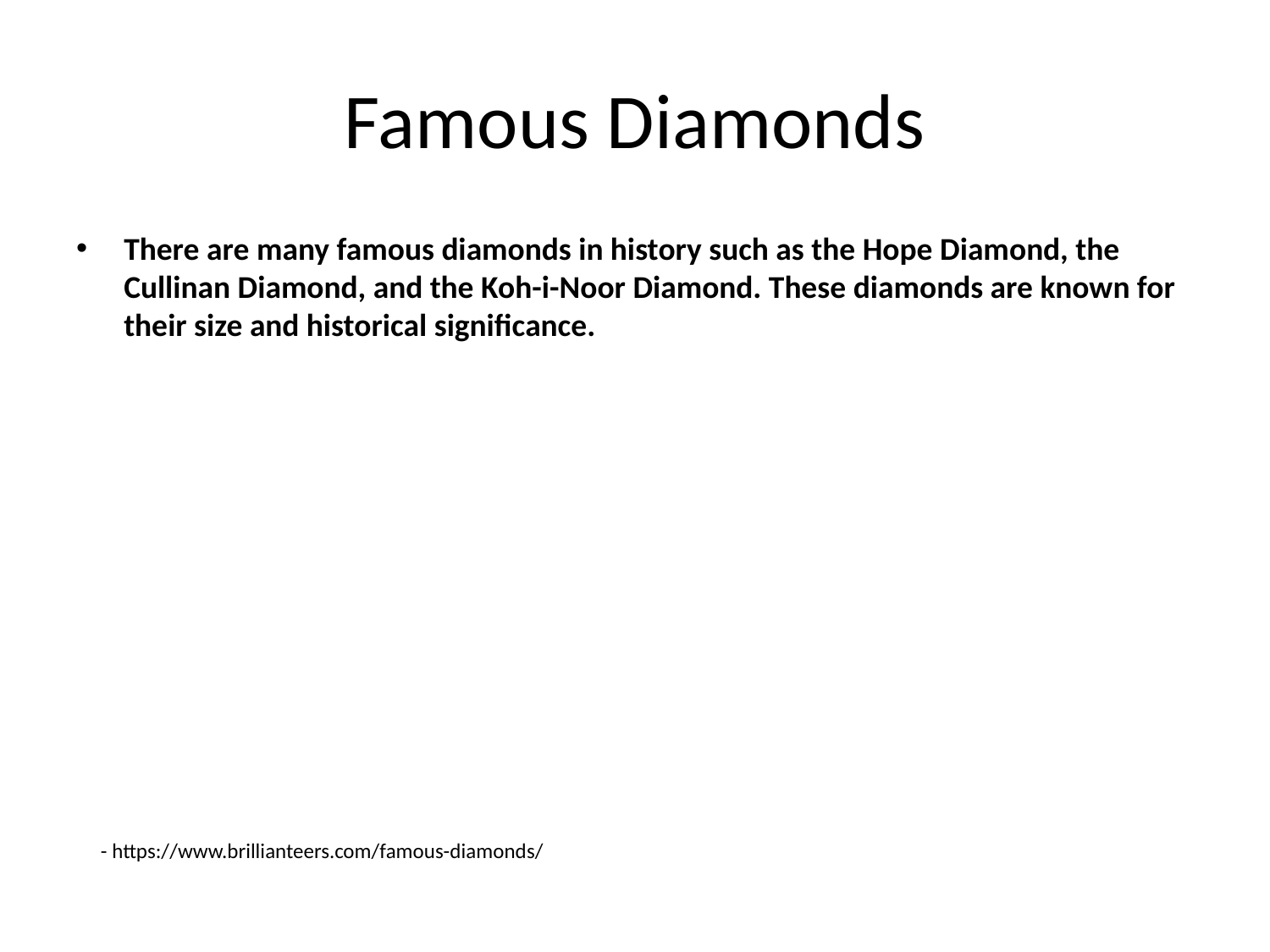

# Famous Diamonds
There are many famous diamonds in history such as the Hope Diamond, the Cullinan Diamond, and the Koh-i-Noor Diamond. These diamonds are known for their size and historical significance.

- https://www.brillianteers.com/famous-diamonds/